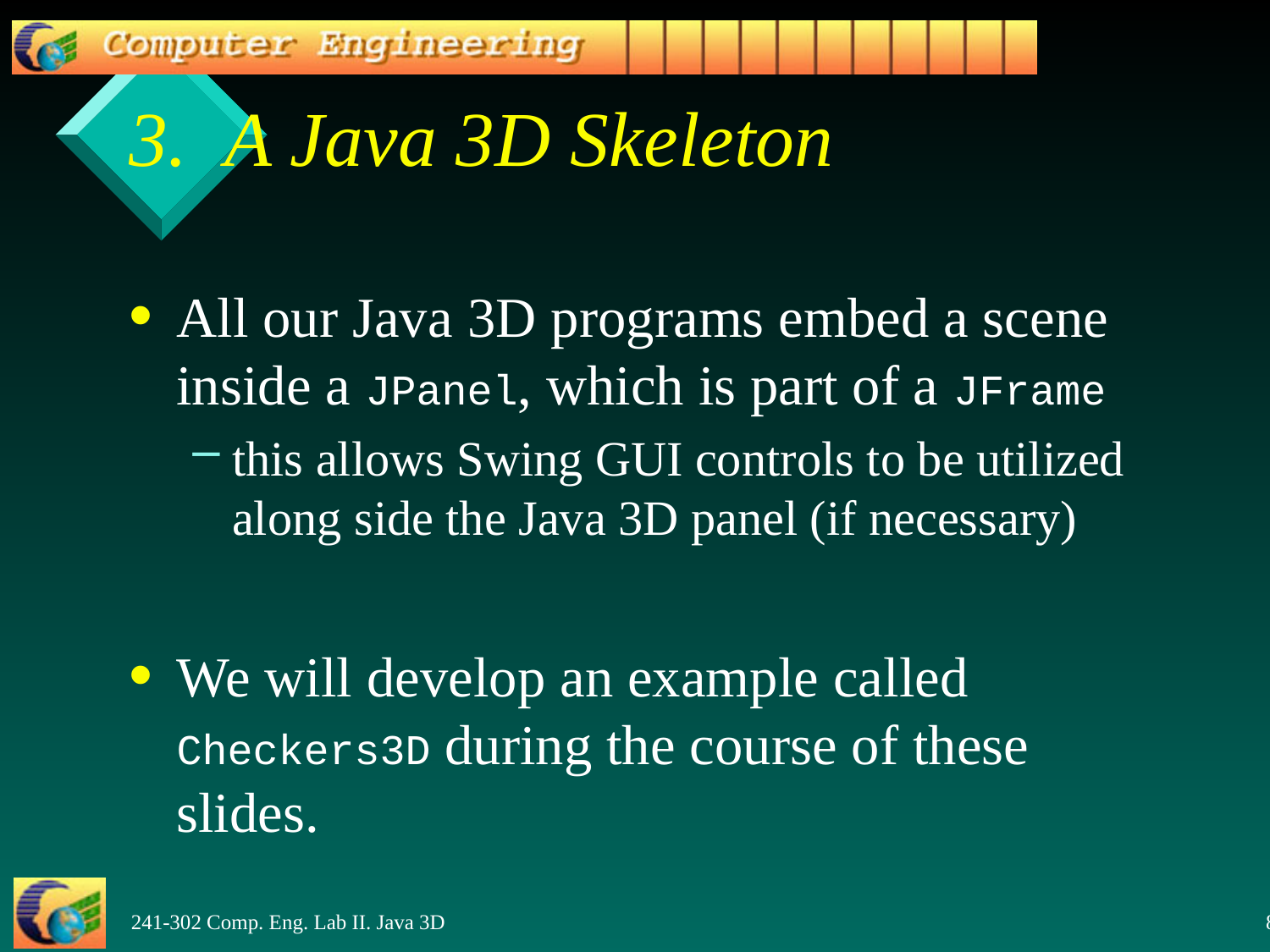

# 3.  A Java 3D Skeleton
All our Java 3D programs embed a scene inside a JPanel, which is part of a JFrame
this allows Swing GUI controls to be utilized along side the Java 3D panel (if necessary)

We will develop an example called Checkers3D during the course of these slides.